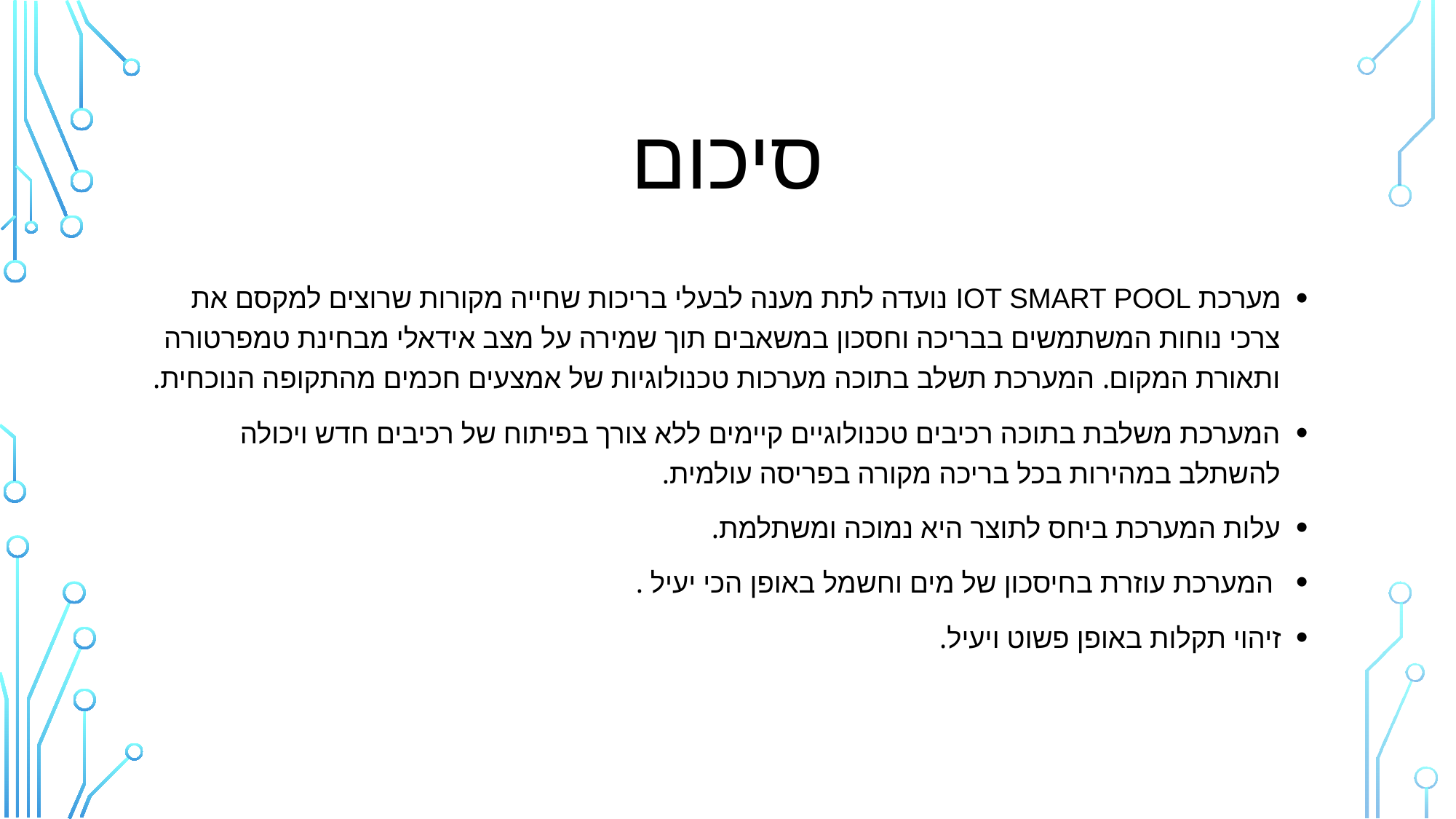

# סיכום
מערכת IOT SMART POOL נועדה לתת מענה לבעלי בריכות שחייה מקורות שרוצים למקסם את צרכי נוחות המשתמשים בבריכה וחסכון במשאבים תוך שמירה על מצב אידאלי מבחינת טמפרטורה ותאורת המקום. המערכת תשלב בתוכה מערכות טכנולוגיות של אמצעים חכמים מהתקופה הנוכחית.
המערכת משלבת בתוכה רכיבים טכנולוגיים קיימים ללא צורך בפיתוח של רכיבים חדש ויכולה להשתלב במהירות בכל בריכה מקורה בפריסה עולמית.
עלות המערכת ביחס לתוצר היא נמוכה ומשתלמת.
 המערכת עוזרת בחיסכון של מים וחשמל באופן הכי יעיל .
זיהוי תקלות באופן פשוט ויעיל.